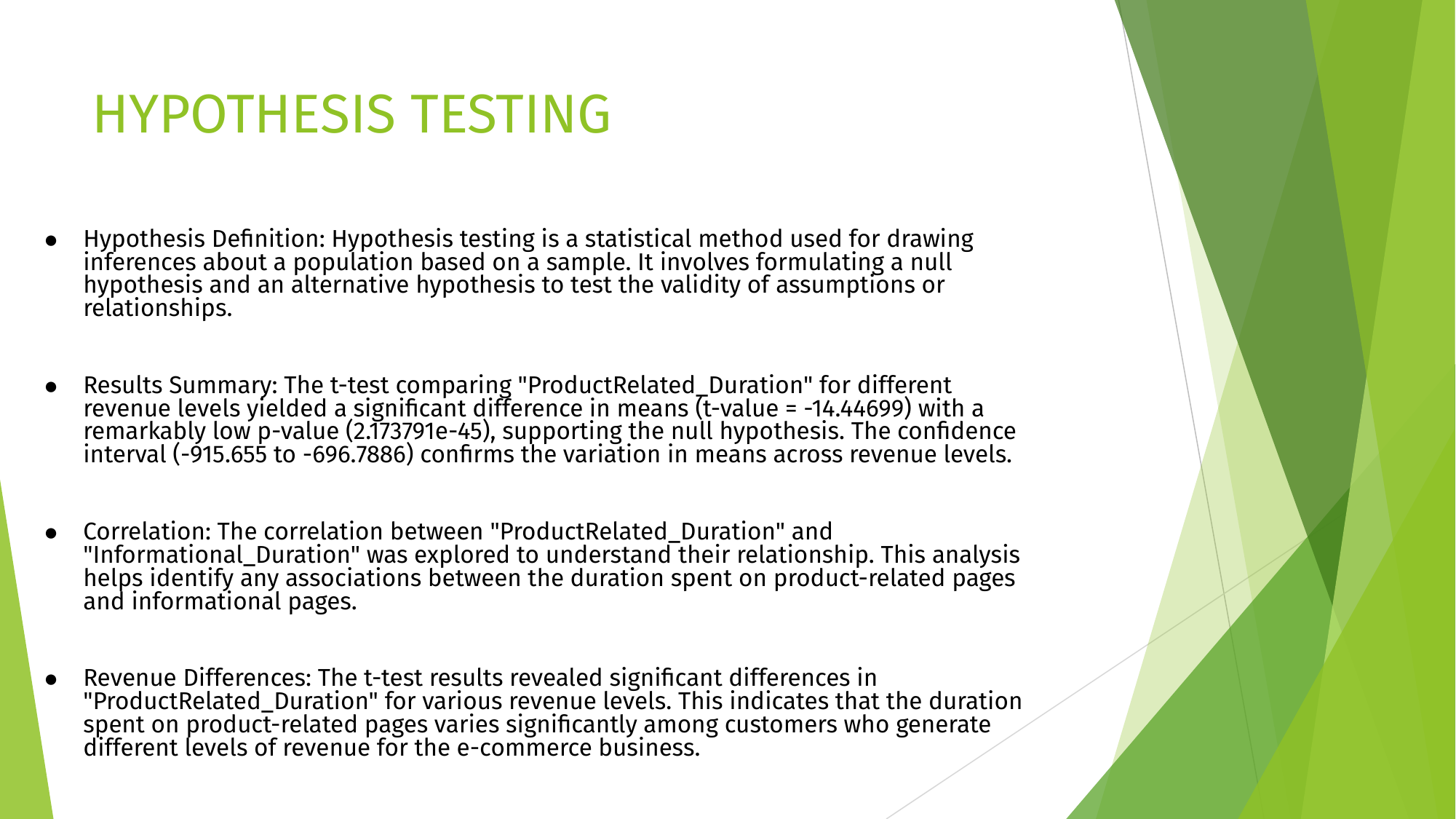

# HYPOTHESIS TESTING

Hypothesis Definition: Hypothesis testing is a statistical method used for drawing inferences about a population based on a sample. It involves formulating a null hypothesis and an alternative hypothesis to test the validity of assumptions or relationships.

Results Summary: The t-test comparing "ProductRelated_Duration" for different revenue levels yielded a significant difference in means (t-value = -14.44699) with a remarkably low p-value (2.173791e-45), supporting the null hypothesis. The confidence interval (-915.655 to -696.7886) confirms the variation in means across revenue levels.

Correlation: The correlation between "ProductRelated_Duration" and "Informational_Duration" was explored to understand their relationship. This analysis helps identify any associations between the duration spent on product-related pages and informational pages.

Revenue Differences: The t-test results revealed significant differences in "ProductRelated_Duration" for various revenue levels. This indicates that the duration spent on product-related pages varies significantly among customers who generate different levels of revenue for the e-commerce business.